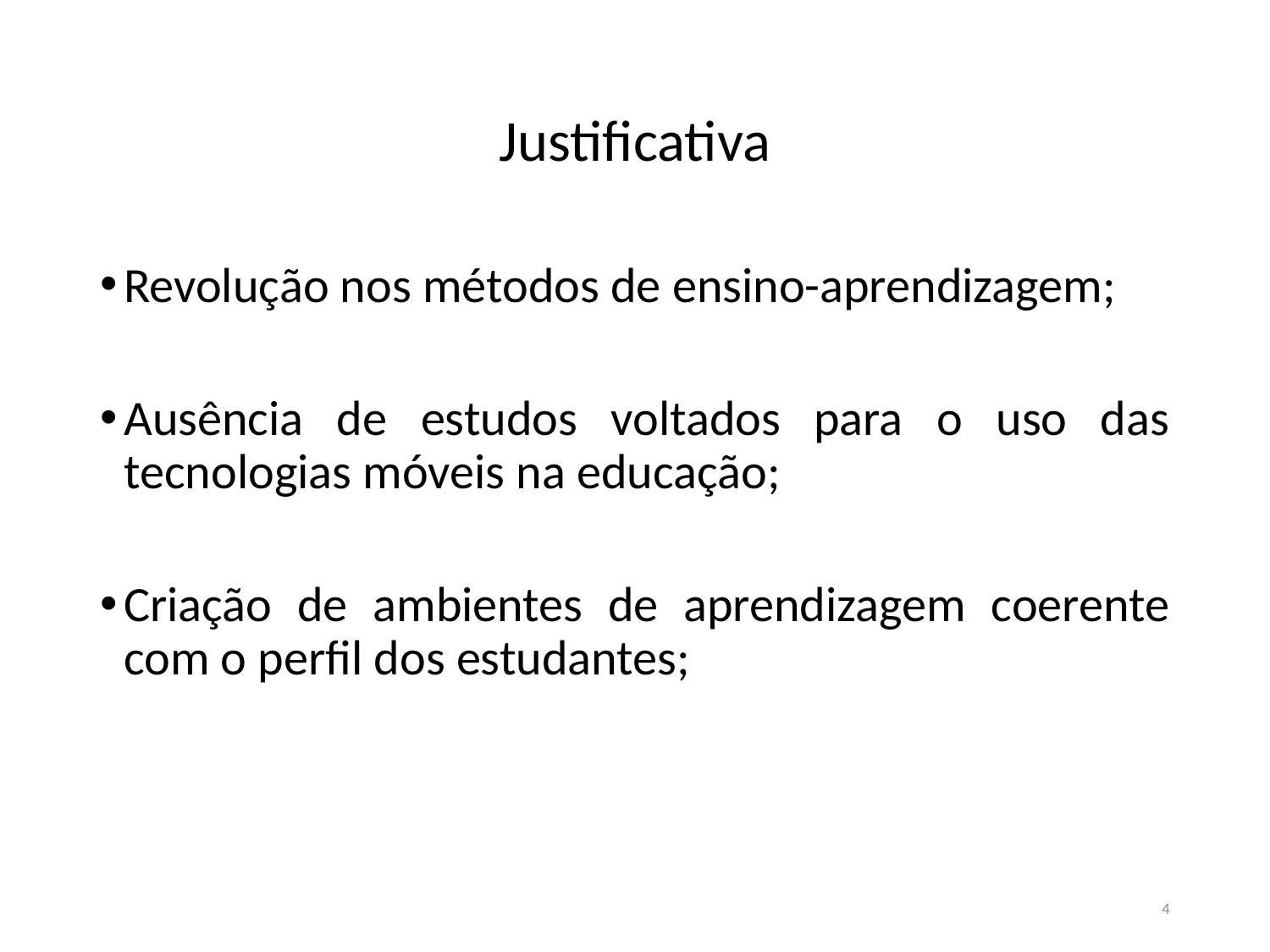

# Justificativa
Revolução nos métodos de ensino-aprendizagem;

Ausência de estudos voltados para o uso das tecnologias móveis na educação;

Criação de ambientes de aprendizagem coerente com o perfil dos estudantes;

4